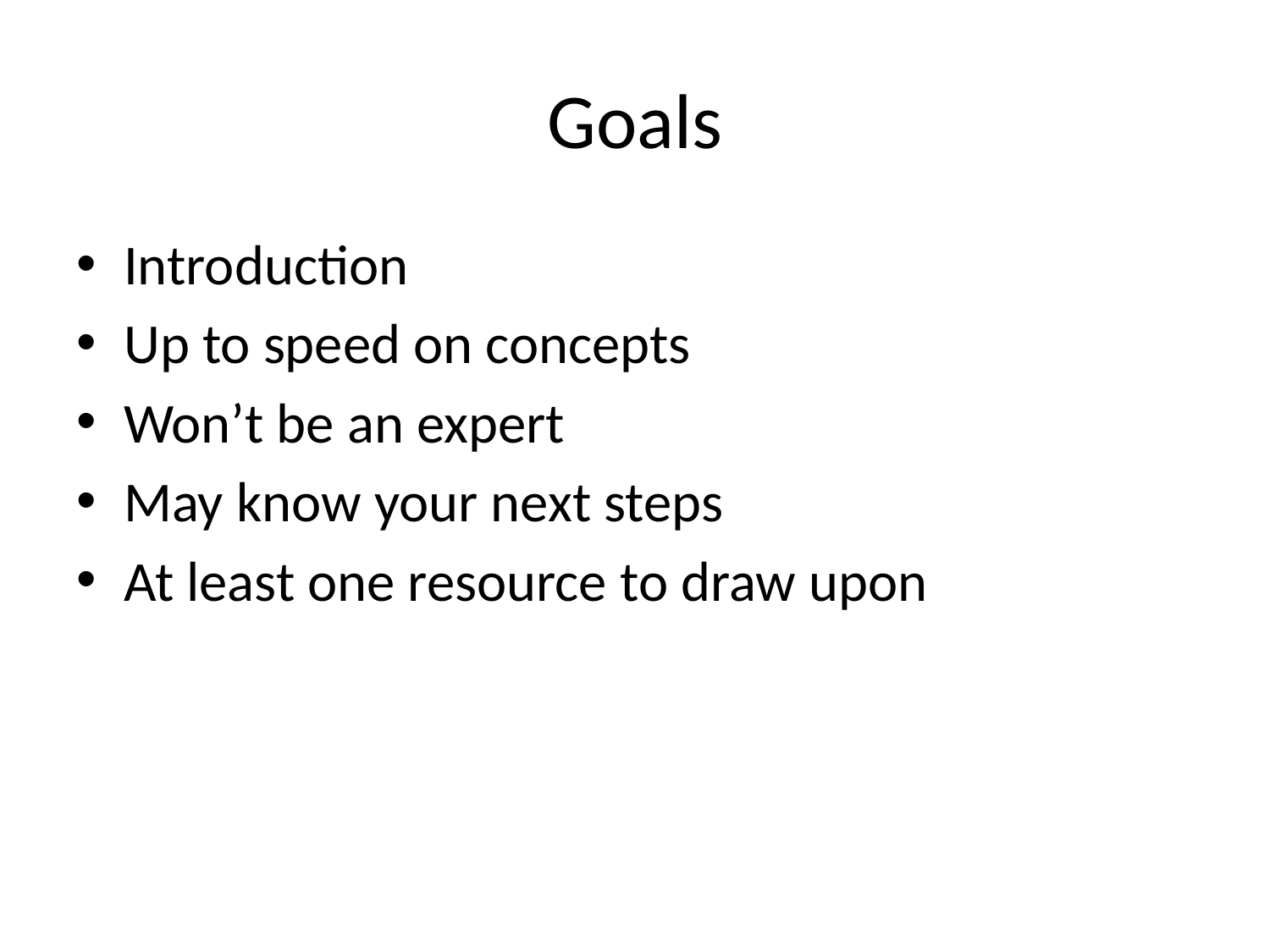

# Goals
Introduction
Up to speed on concepts
Won’t be an expert
May know your next steps
At least one resource to draw upon